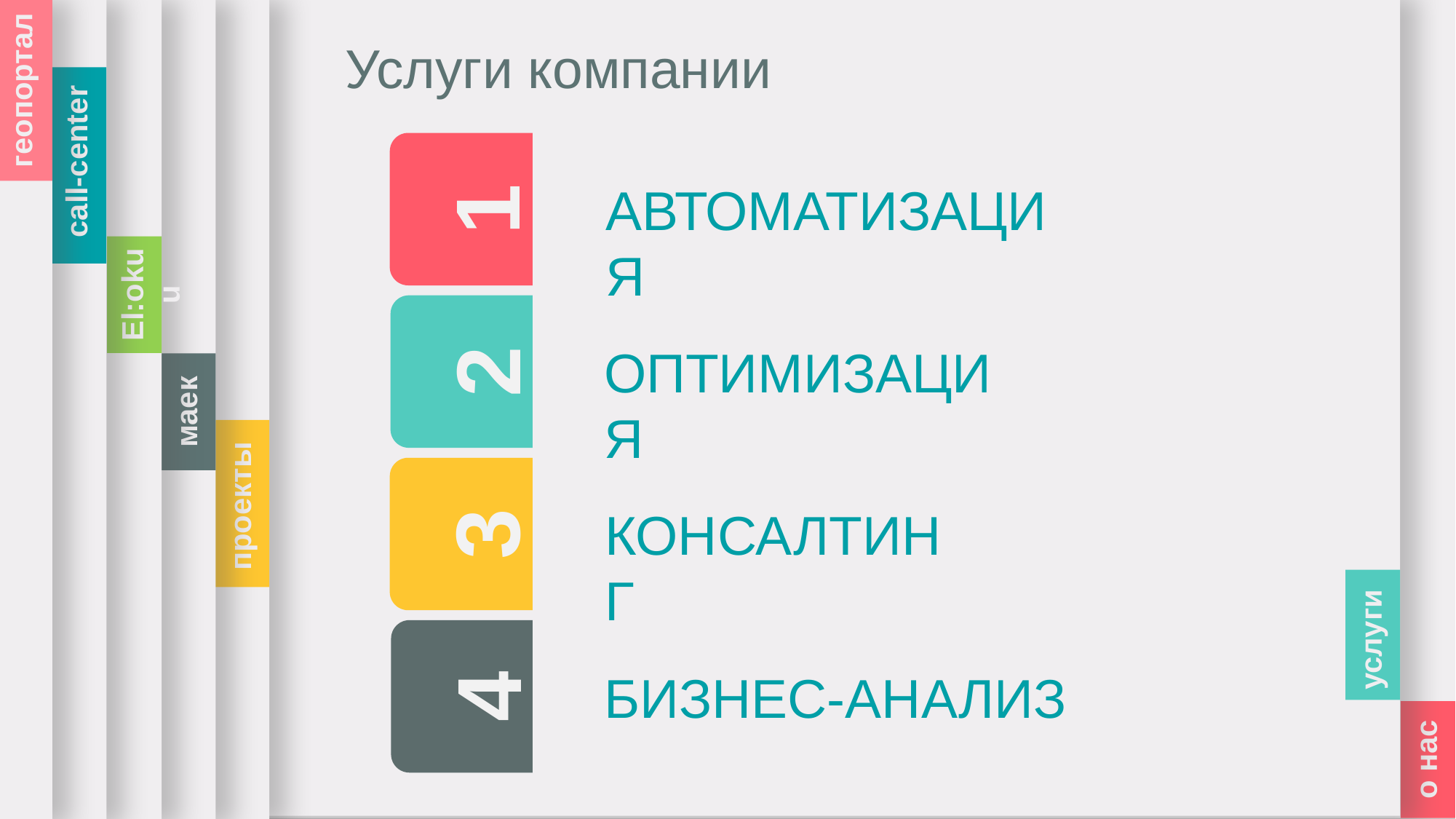

El:okuu

маек

проекты

услуги

геопортал

о нас
Услуги компании
контакты

1

 call-center
АВТОМАТИЗАЦИЯ

2
ОПТИМИЗАЦИЯ

3
КОНСАЛТИНГ

4
БИЗНЕС-АНАЛИЗ